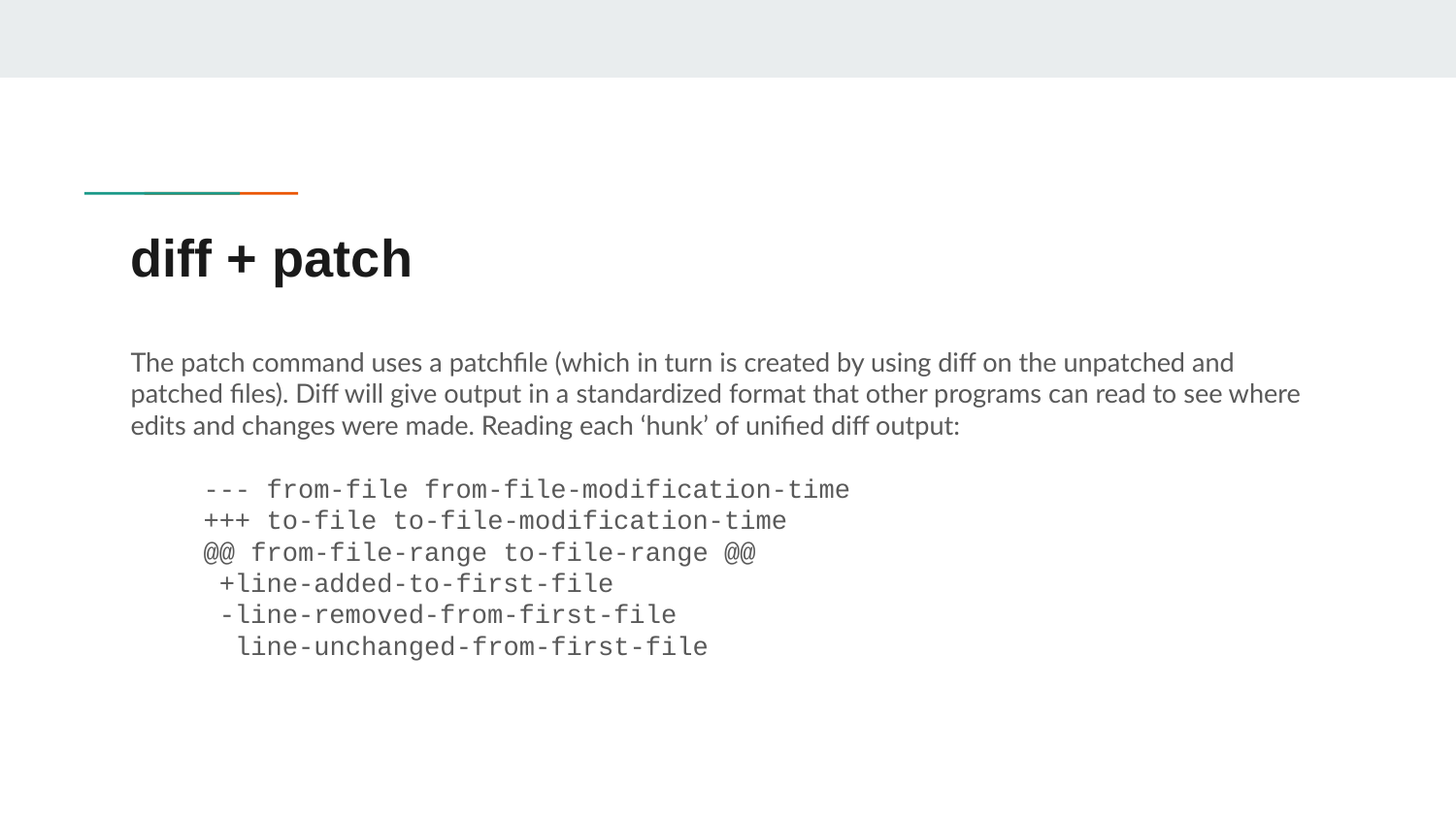

# diff + patch
The patch command uses a patchfile (which in turn is created by using diff on the unpatched and patched files). Diff will give output in a standardized format that other programs can read to see where edits and changes were made. Reading each ‘hunk’ of unified diff output:

--- from-file from-file-modification-time
+++ to-file to-file-modification-time
@@ from-file-range to-file-range @@
 +line-added-to-first-file
 -line-removed-from-first-file
  line-unchanged-from-first-file